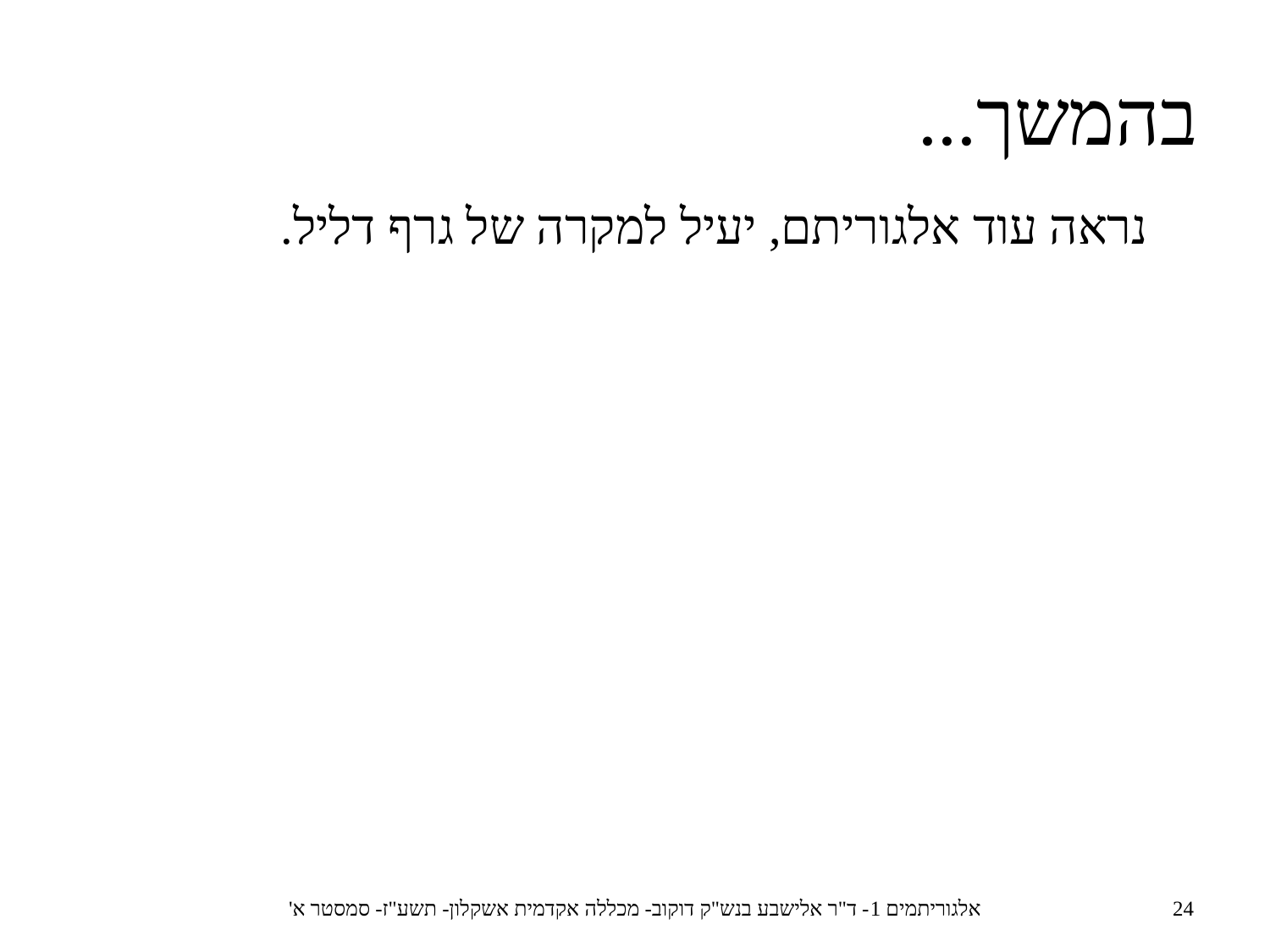

בהמשך...
נראה עוד אלגוריתם, יעיל למקרה של גרף דליל.
אלגוריתמים 1- ד"ר אלישבע בנש"ק דוקוב- מכללה אקדמית אשקלון- תשע"ז- סמסטר א'
24